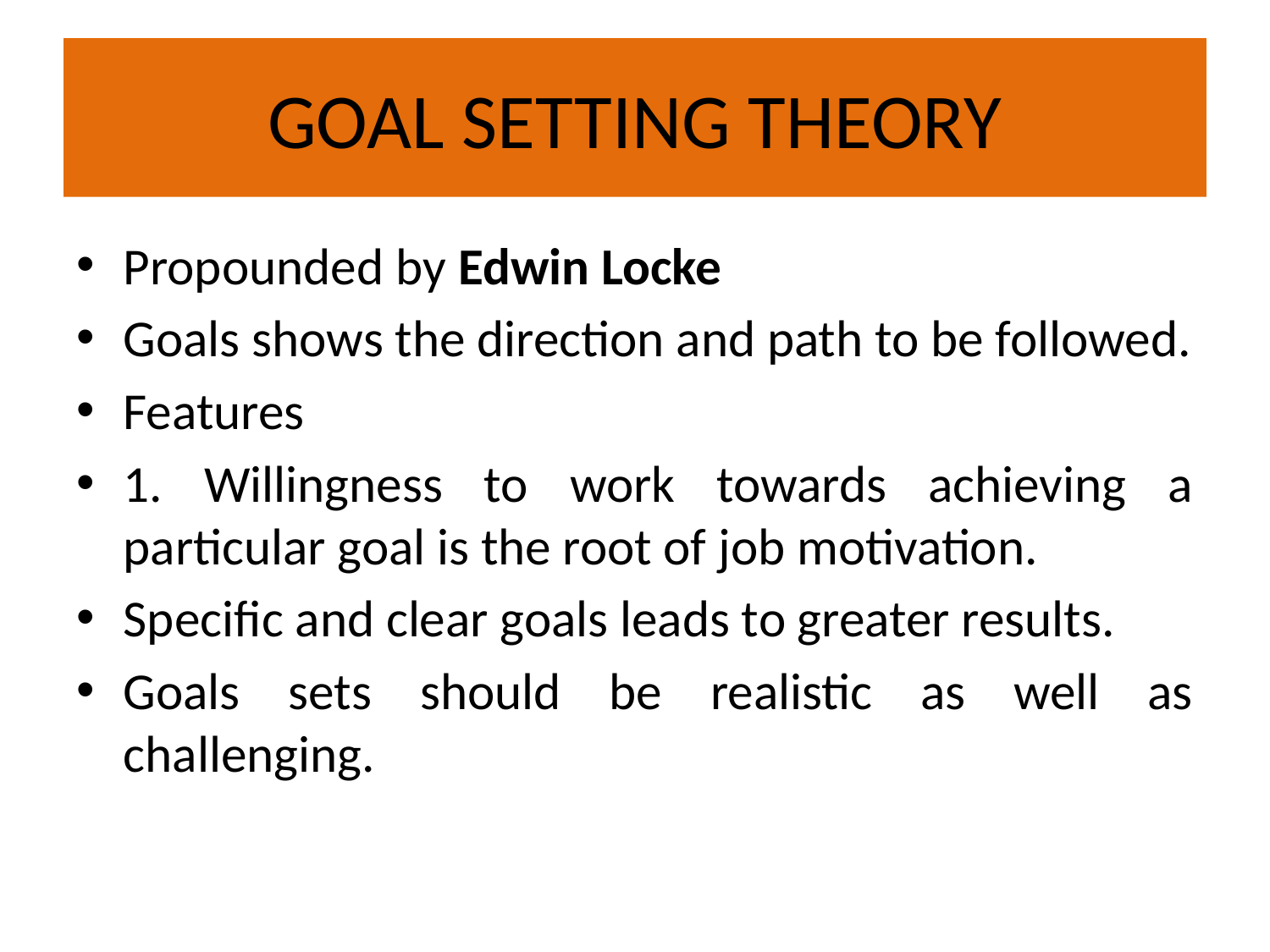

# GOAL SETTING THEORY
Propounded by Edwin Locke
Goals shows the direction and path to be followed.
Features
1. Willingness to work towards achieving a particular goal is the root of job motivation.
Specific and clear goals leads to greater results.
Goals sets should be realistic as well as challenging.